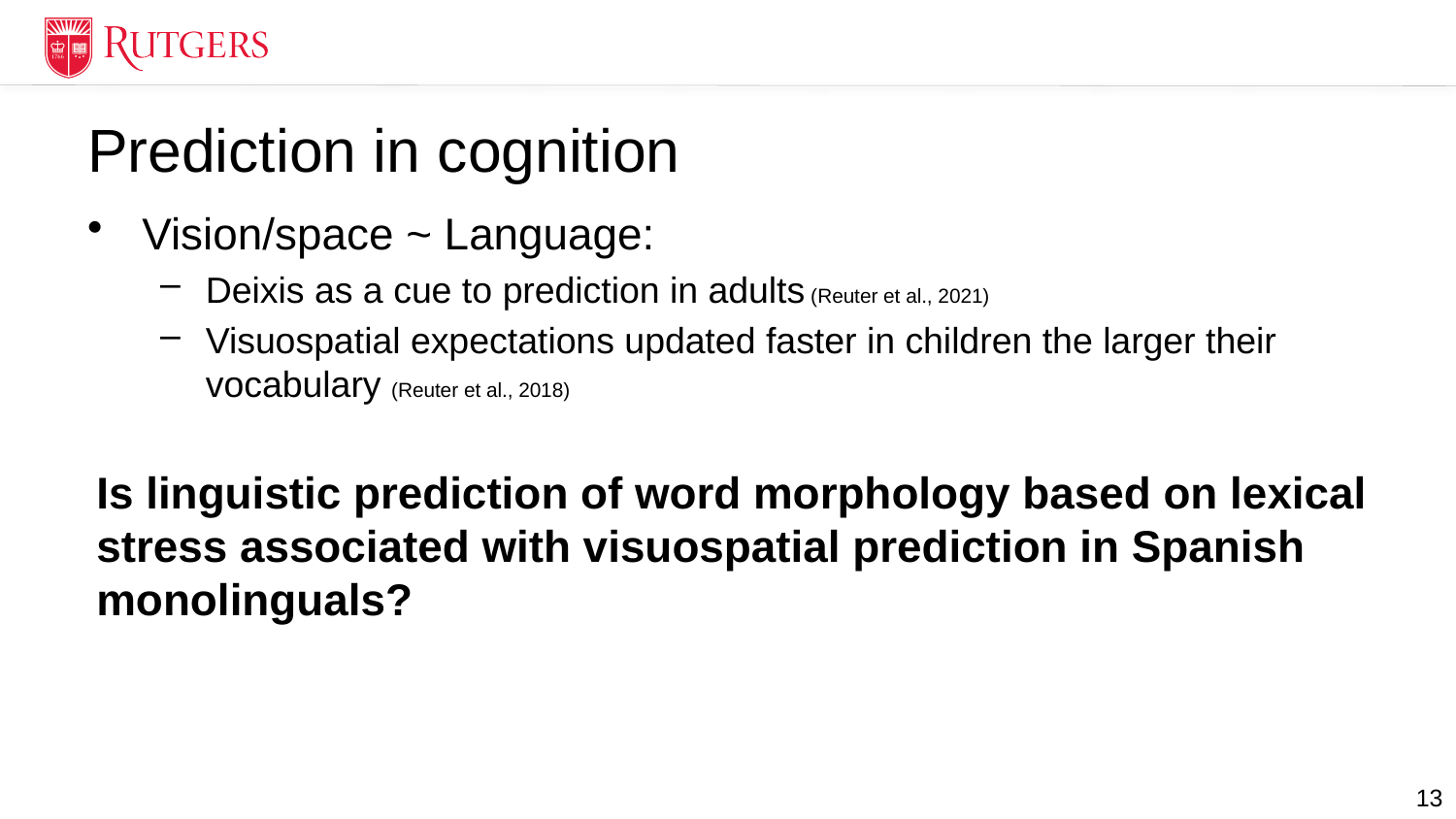

# Prediction in cognition
Vision/space ~ Language:
Deixis as a cue to prediction in adults (Reuter et al., 2021)
Visuospatial expectations updated faster in children the larger their vocabulary (Reuter et al., 2018)

Is linguistic prediction of word morphology based on lexical stress associated with visuospatial prediction in Spanish monolinguals?

13
13